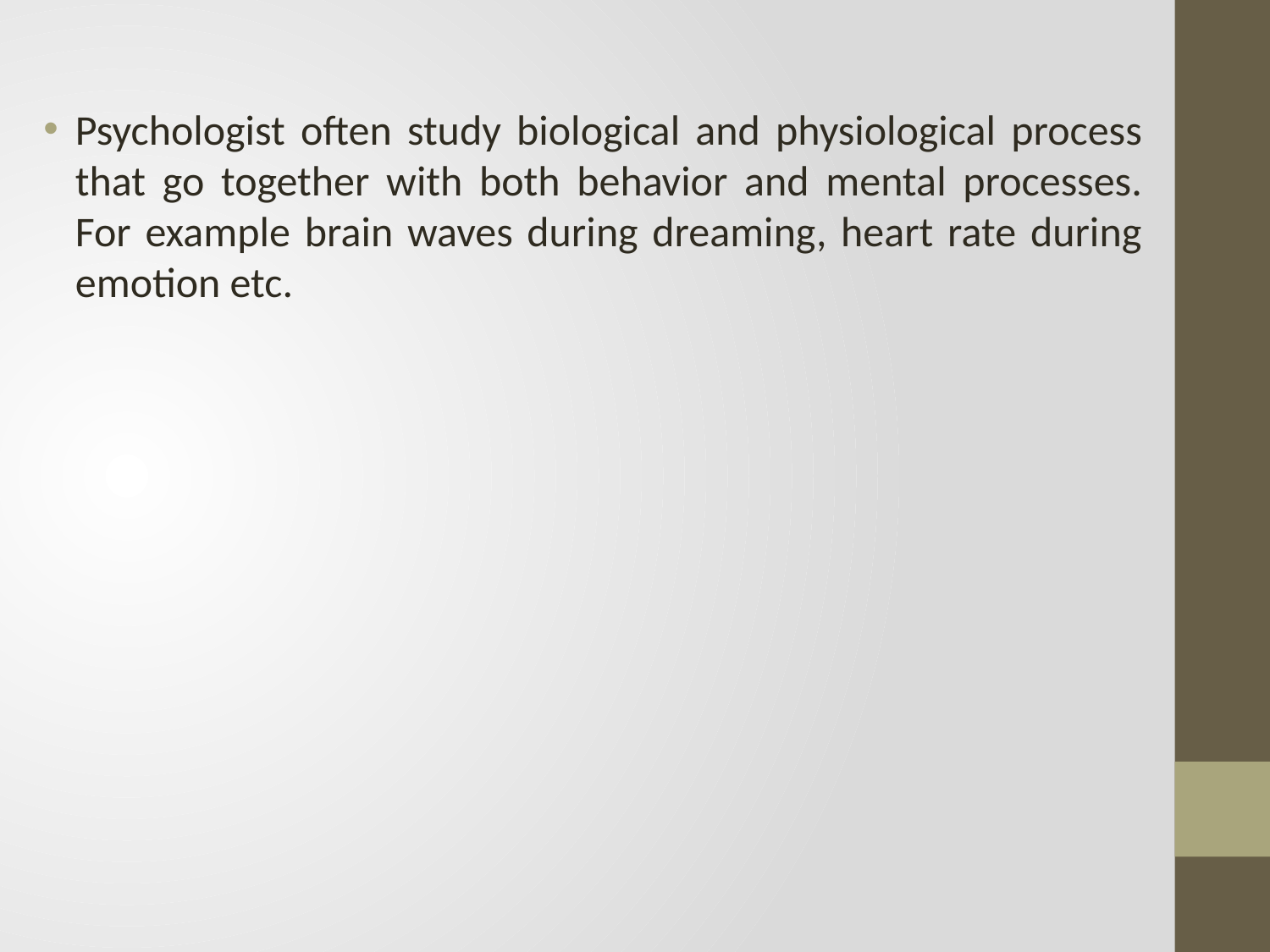

Psychologist often study biological and physiological process that go together with both behavior and mental processes. For example brain waves during dreaming, heart rate during emotion etc.